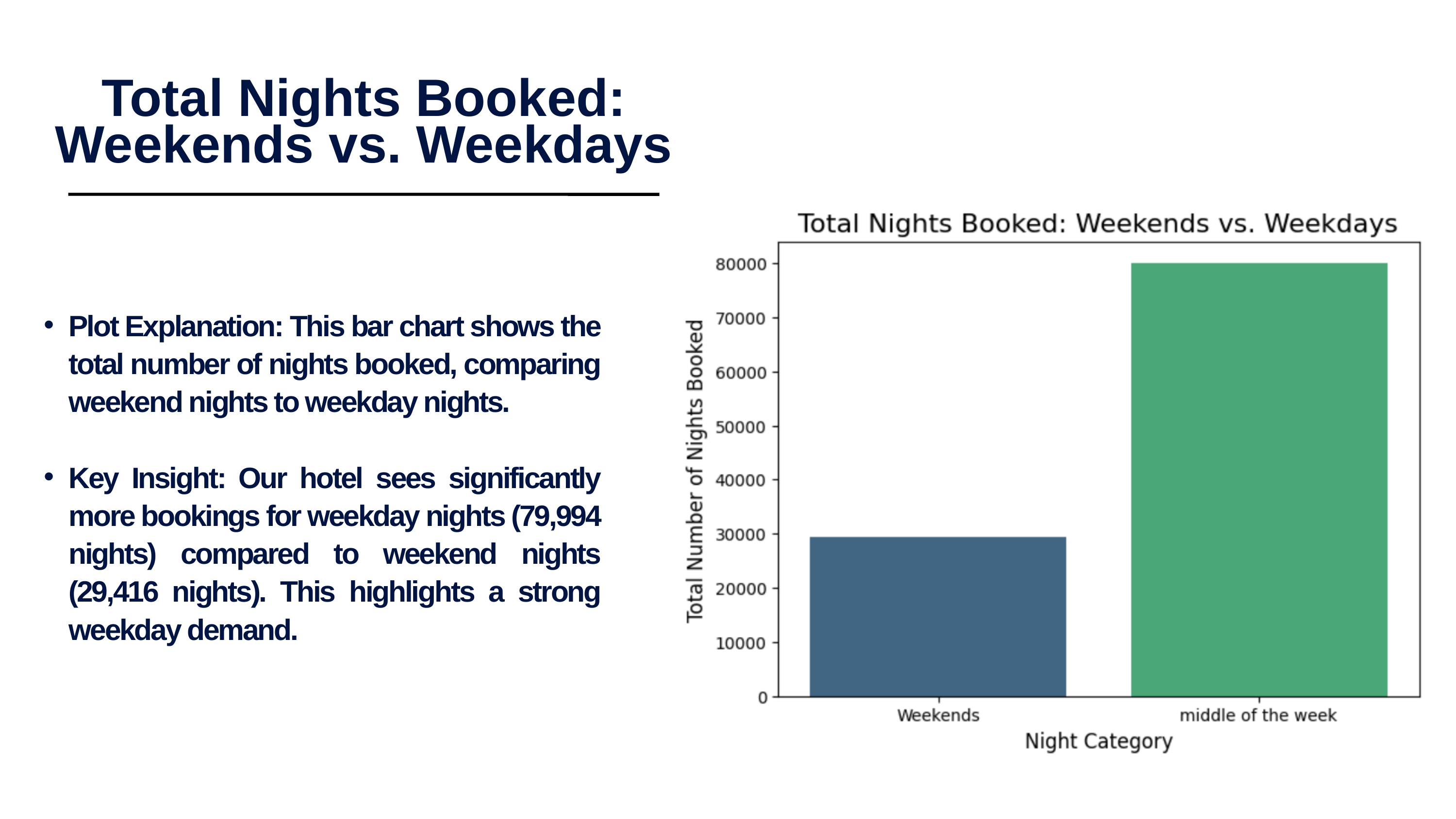

Total Nights Booked: Weekends vs. Weekdays

Plot Explanation: This bar chart shows the total number of nights booked, comparing weekend nights to weekday nights.

Key Insight: Our hotel sees significantly more bookings for weekday nights (79,994 nights) compared to weekend nights (29,416 nights). This highlights a strong weekday demand.